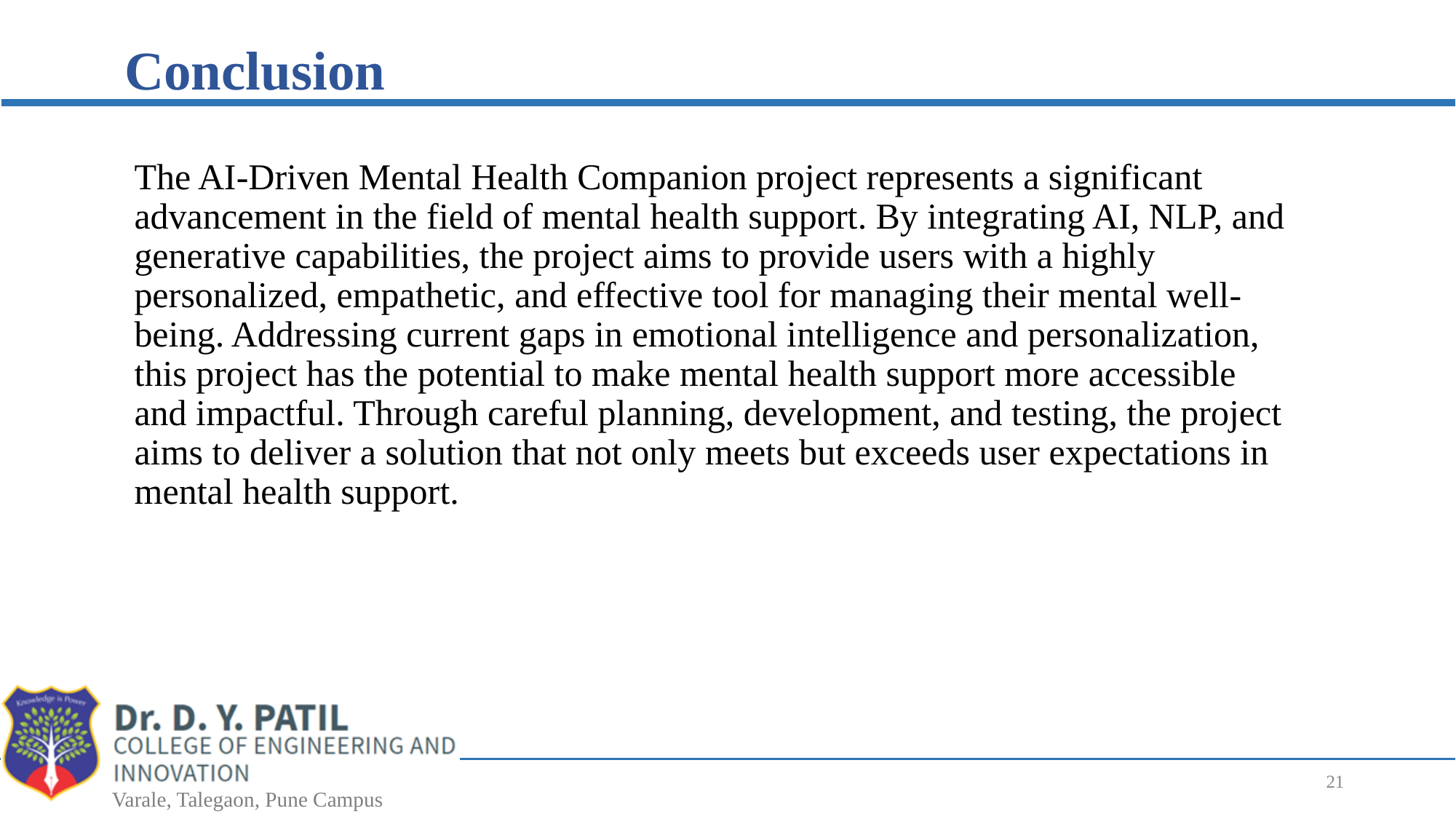

# Conclusion
The AI-Driven Mental Health Companion project represents a significant advancement in the field of mental health support. By integrating AI, NLP, and generative capabilities, the project aims to provide users with a highly personalized, empathetic, and effective tool for managing their mental well-being. Addressing current gaps in emotional intelligence and personalization, this project has the potential to make mental health support more accessible and impactful. Through careful planning, development, and testing, the project aims to deliver a solution that not only meets but exceeds user expectations in mental health support.
21